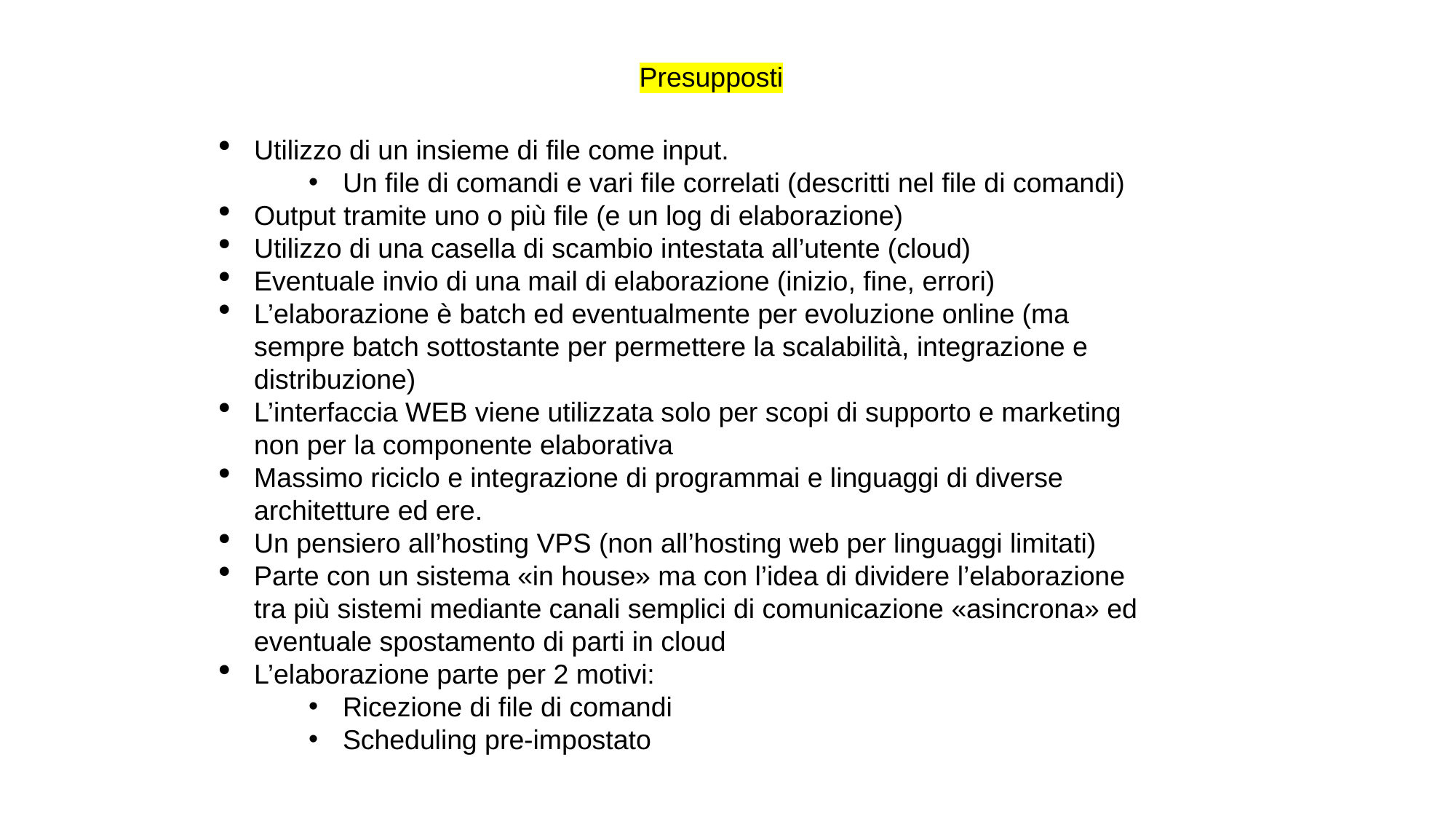

Presupposti
Utilizzo di un insieme di file come input.
Un file di comandi e vari file correlati (descritti nel file di comandi)
Output tramite uno o più file (e un log di elaborazione)
Utilizzo di una casella di scambio intestata all’utente (cloud)
Eventuale invio di una mail di elaborazione (inizio, fine, errori)
L’elaborazione è batch ed eventualmente per evoluzione online (ma sempre batch sottostante per permettere la scalabilità, integrazione e distribuzione)
L’interfaccia WEB viene utilizzata solo per scopi di supporto e marketing non per la componente elaborativa
Massimo riciclo e integrazione di programmai e linguaggi di diverse architetture ed ere.
Un pensiero all’hosting VPS (non all’hosting web per linguaggi limitati)
Parte con un sistema «in house» ma con l’idea di dividere l’elaborazione tra più sistemi mediante canali semplici di comunicazione «asincrona» ed eventuale spostamento di parti in cloud
L’elaborazione parte per 2 motivi:
Ricezione di file di comandi
Scheduling pre-impostato